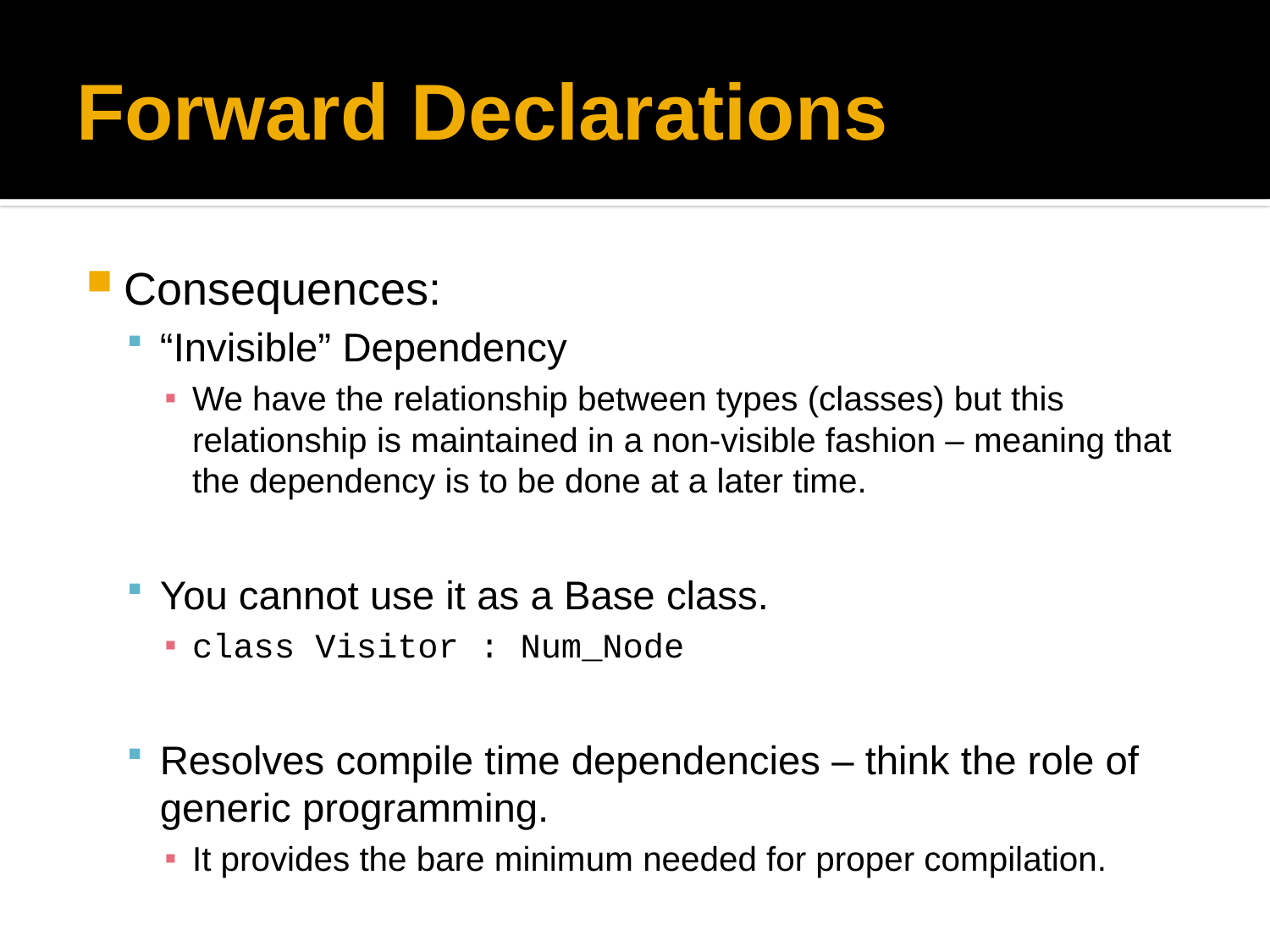

# Forward Declarations
Consequences:
“Invisible” Dependency
We have the relationship between types (classes) but this relationship is maintained in a non-visible fashion – meaning that the dependency is to be done at a later time.

You cannot use it as a Base class.
class Visitor : Num_Node

Resolves compile time dependencies – think the role of generic programming.
It provides the bare minimum needed for proper compilation.